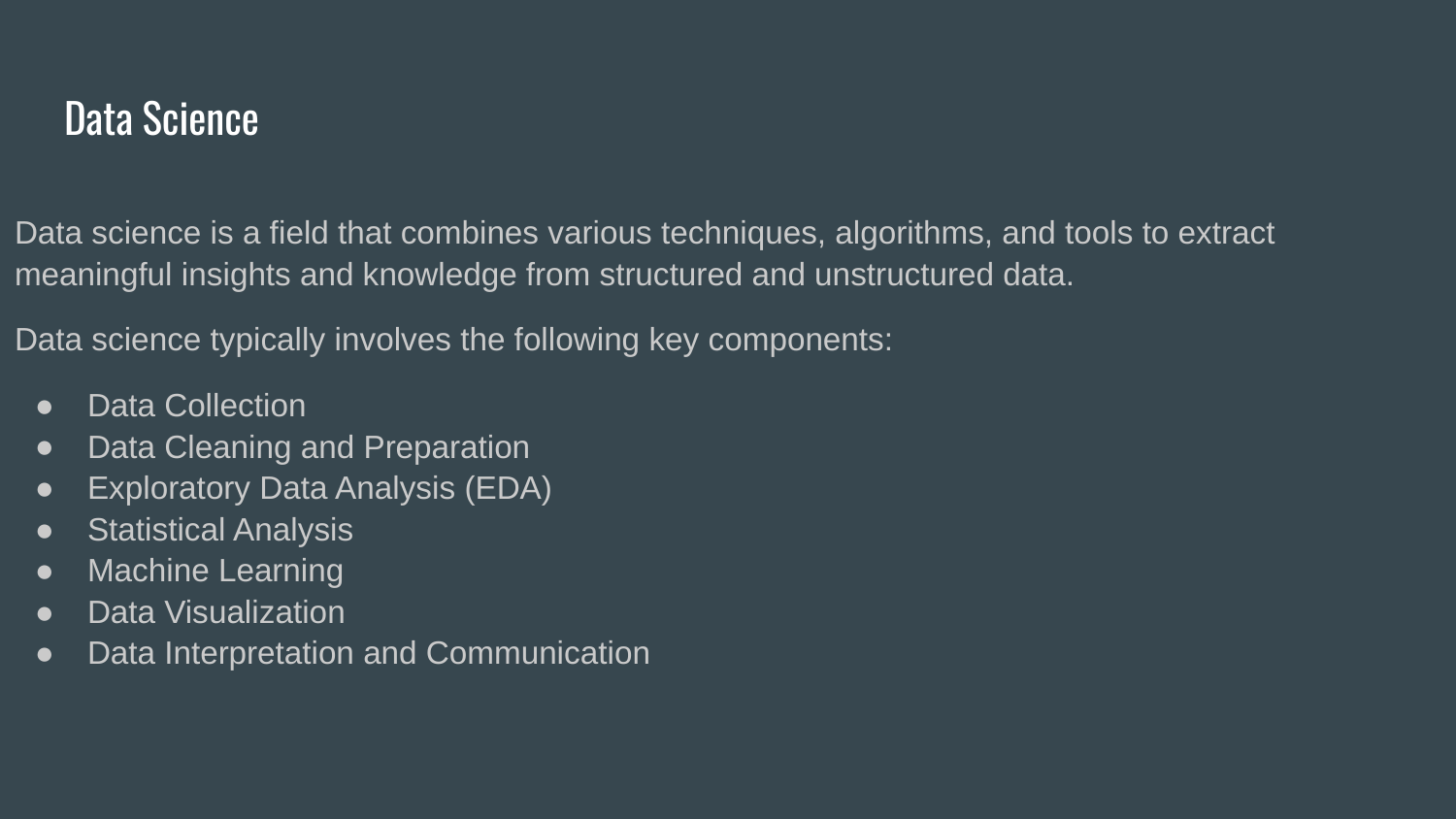

# Data Science
Data science is a field that combines various techniques, algorithms, and tools to extract meaningful insights and knowledge from structured and unstructured data.
Data science typically involves the following key components:
Data Collection
Data Cleaning and Preparation
Exploratory Data Analysis (EDA)
Statistical Analysis
Machine Learning
Data Visualization
Data Interpretation and Communication